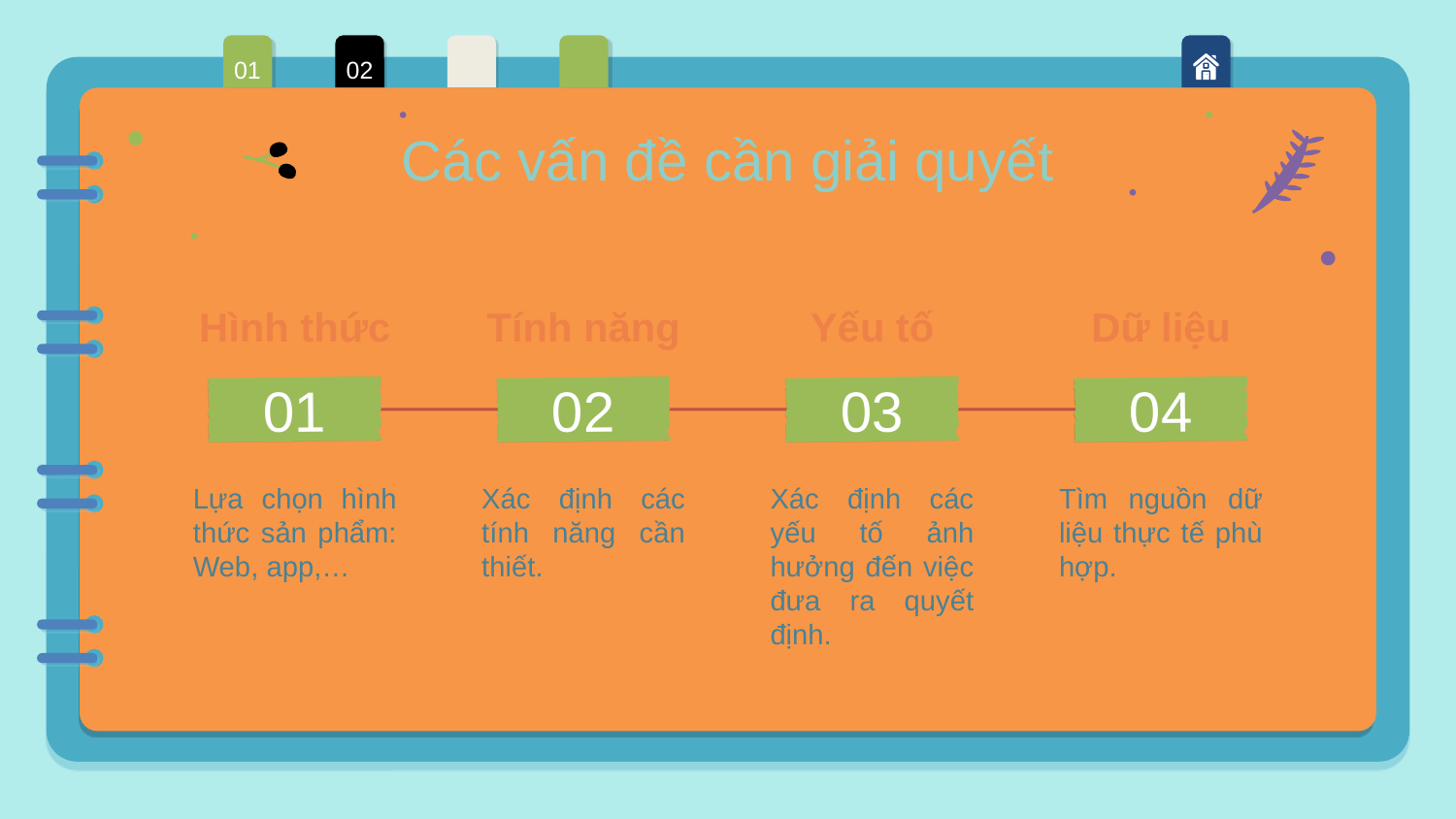

01
02

Các vấn đề cần giải quyết
Hình thức
Tính năng
Yếu tố
Dữ liệu
01
02
03
04

Lựa chọn hình thức sản phẩm: Web, app,…
Xác định các tính năng cần thiết.
Xác định các yếu tố ảnh hưởng đến việc đưa ra quyết định.
Tìm nguồn dữ liệu thực tế phù hợp.